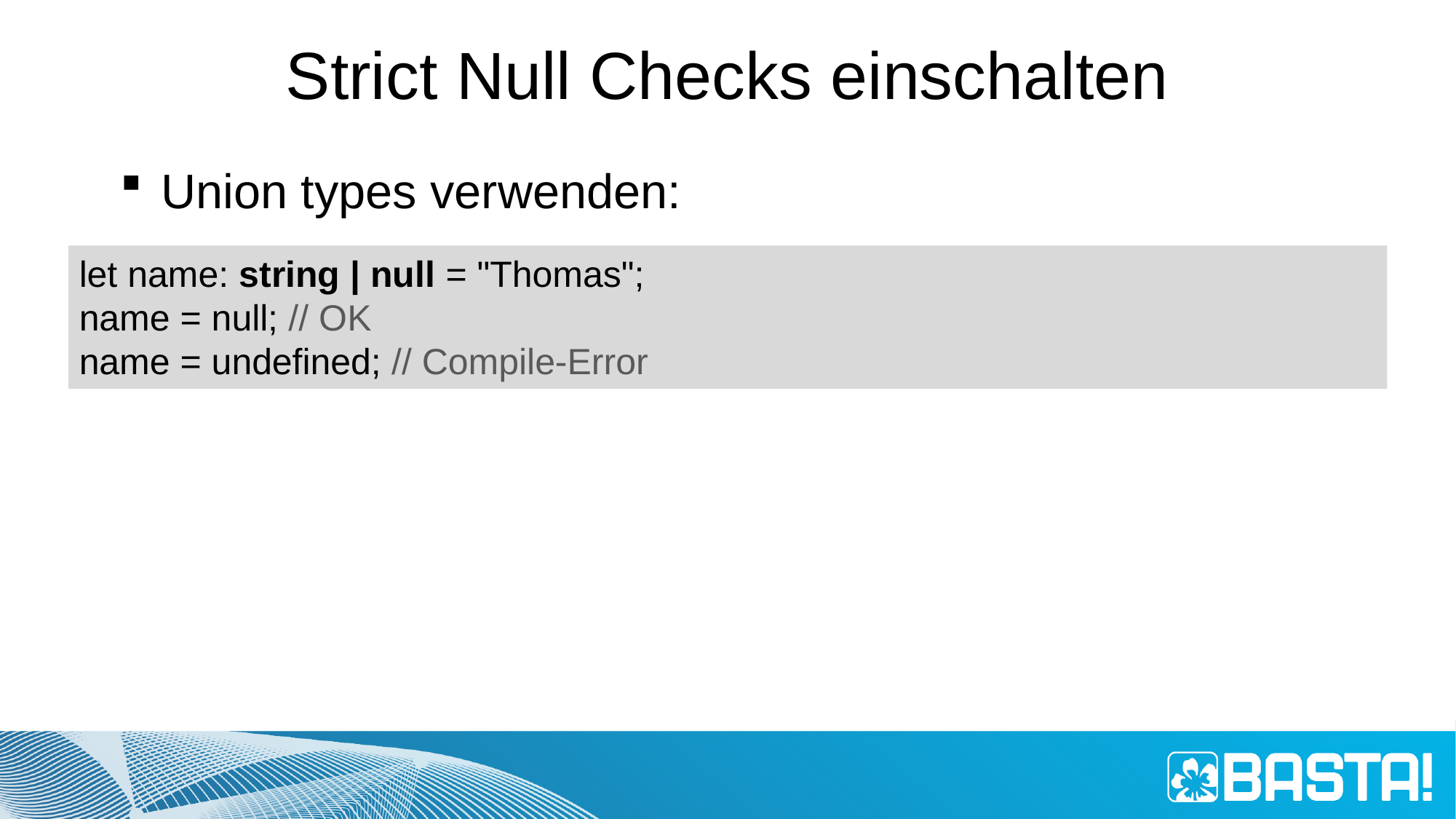

# Strict Null Checks einschalten
Union types verwenden:

let name: string | null = "Thomas";
name = null; // OK
name = undefined; // Compile-Error